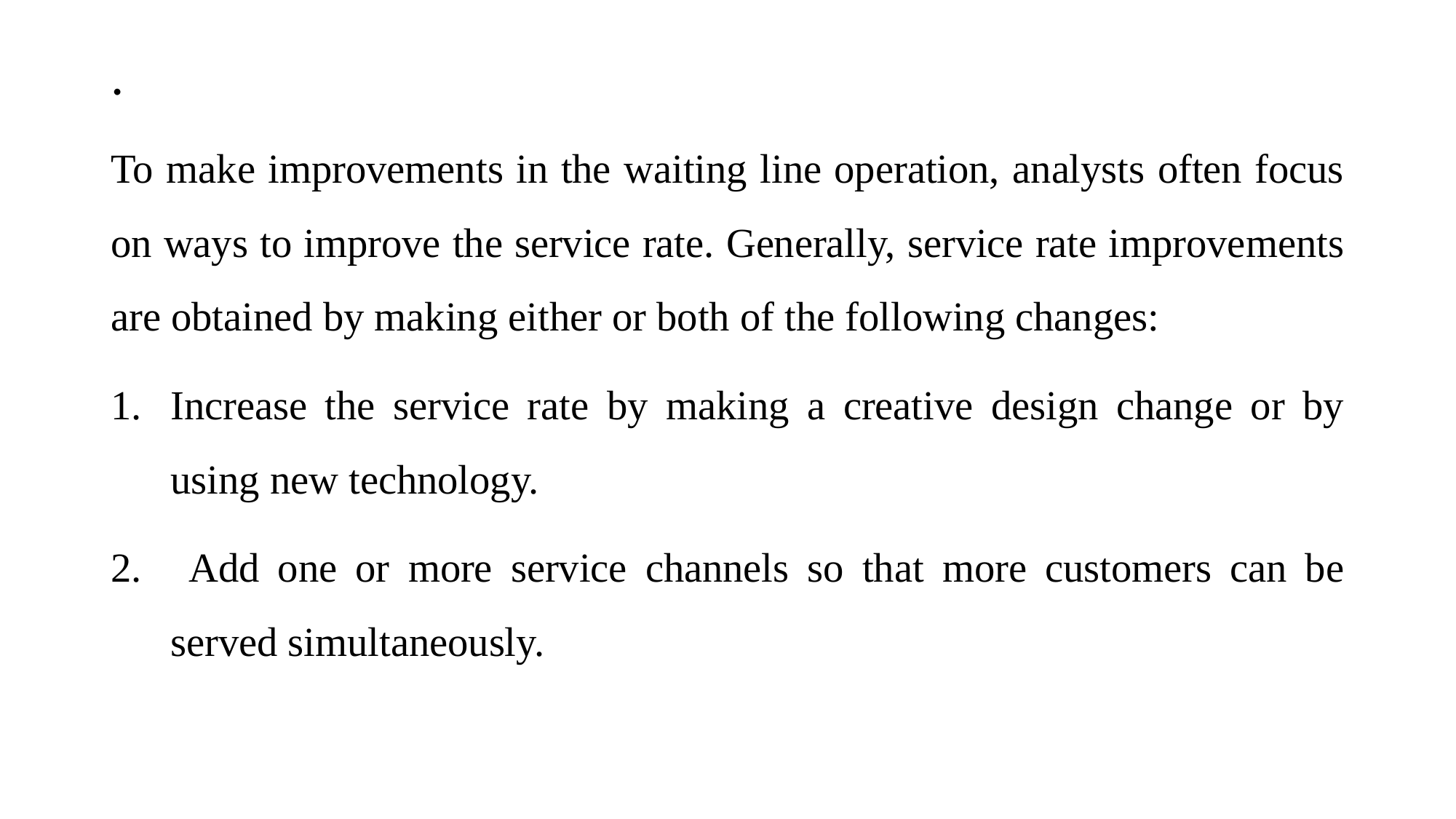

# .
To make improvements in the waiting line operation, analysts often focus on ways to improve the service rate. Generally, service rate improvements are obtained by making either or both of the following changes:
Increase the service rate by making a creative design change or by using new technology.
 Add one or more service channels so that more customers can be served simultaneously.